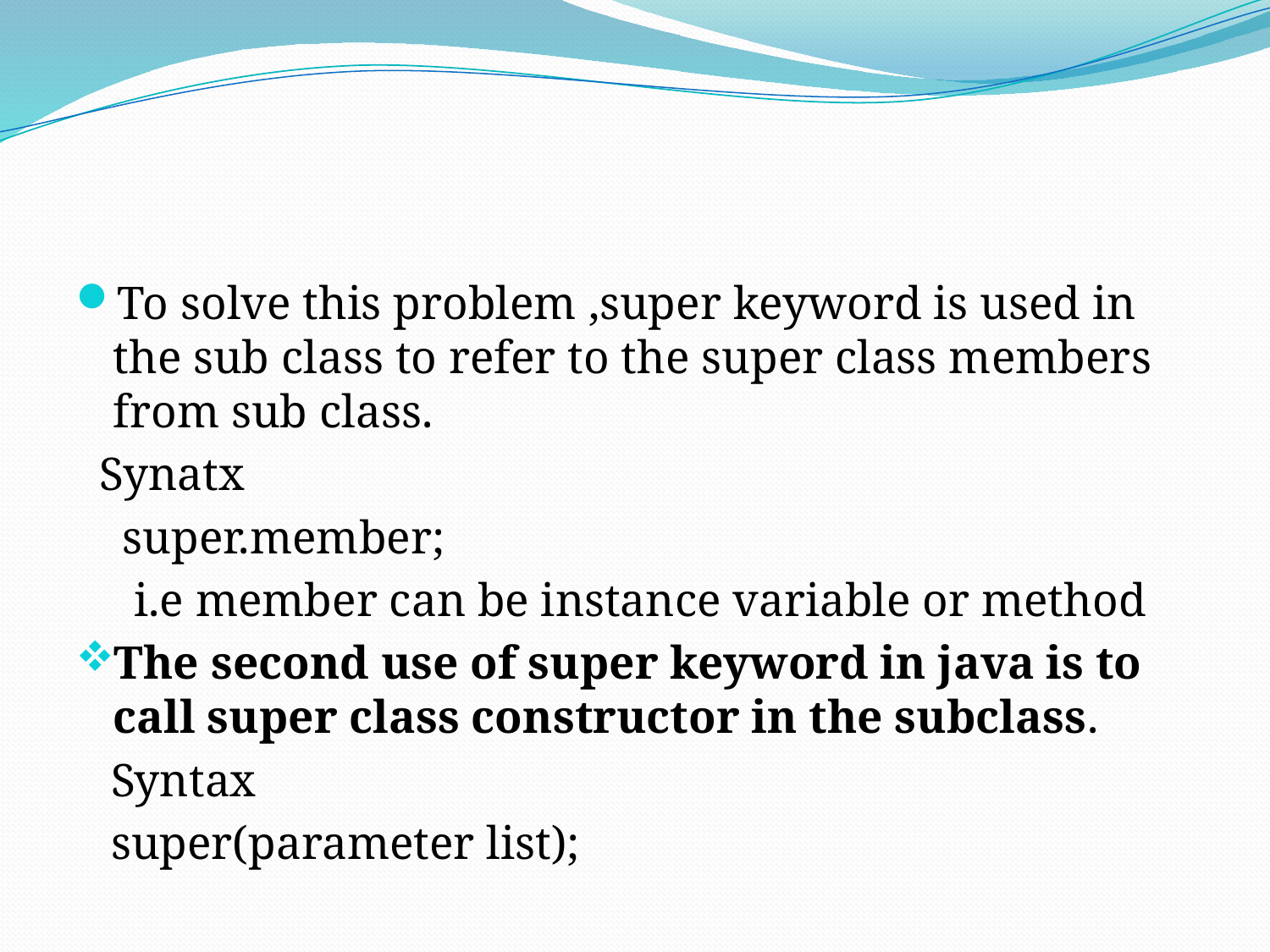

#
To solve this problem ,super keyword is used in the sub class to refer to the super class members from sub class.
  Synatx
    super.member;
     i.e member can be instance variable or method
The second use of super keyword in java is to call super class constructor in the subclass.
   Syntax
   super(parameter list);